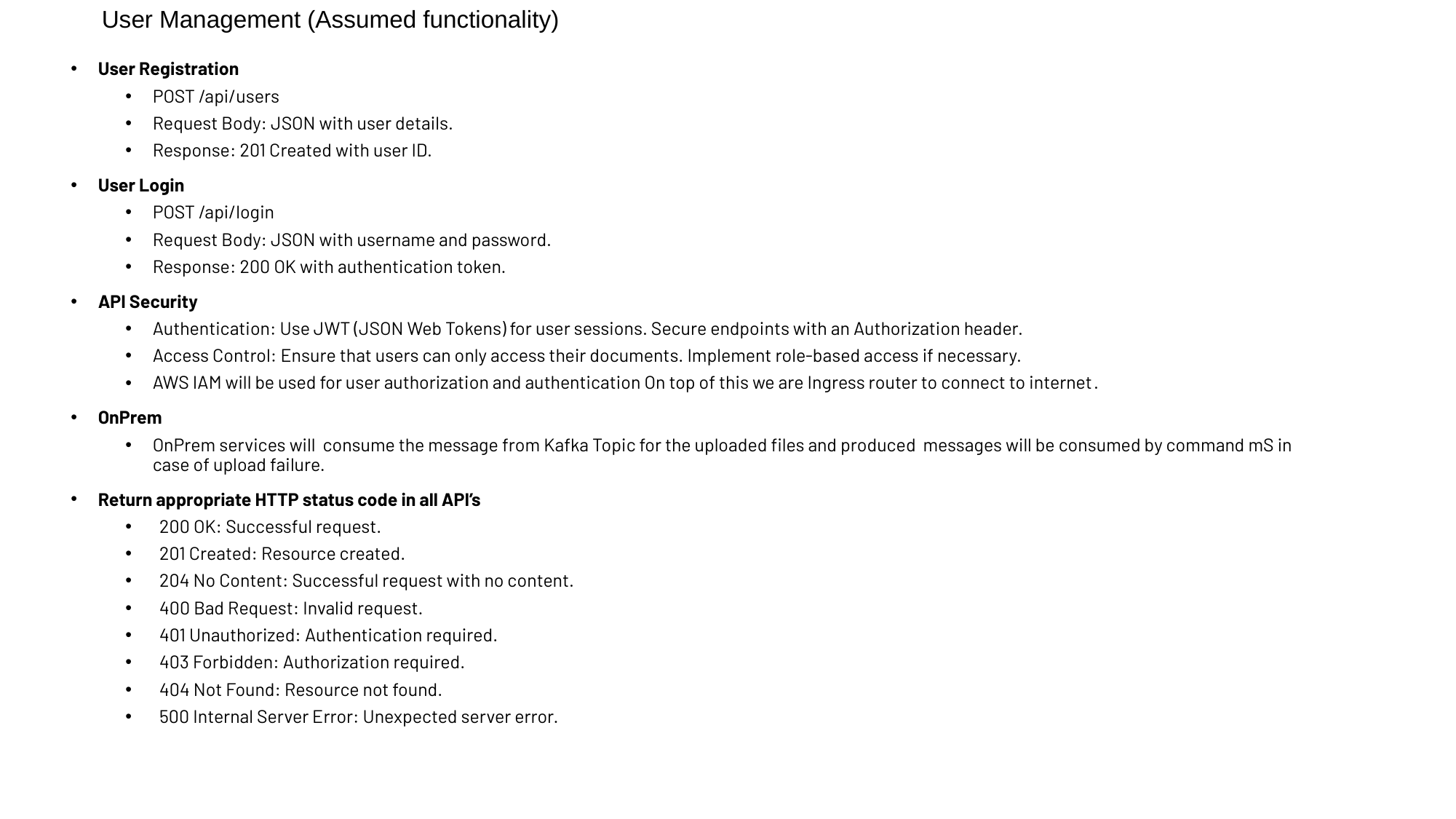

# User Management (Assumed functionality)
User Registration
POST /api/users
Request Body: JSON with user details.
Response: 201 Created with user ID.
User Login
POST /api/login
Request Body: JSON with username and password.
Response: 200 OK with authentication token.
API Security
Authentication: Use JWT (JSON Web Tokens) for user sessions. Secure endpoints with an Authorization header.
Access Control: Ensure that users can only access their documents. Implement role-based access if necessary.
AWS IAM will be used for user authorization and authentication On top of this we are Ingress router to connect to internet.
OnPrem
OnPrem services will  consume the message from Kafka Topic for the uploaded files and produced  messages will be consumed by command mS in case of upload failure.
Return appropriate HTTP status code in all API’s
200 OK: Successful request.
201 Created: Resource created.
204 No Content: Successful request with no content.
400 Bad Request: Invalid request.
401 Unauthorized: Authentication required.
403 Forbidden: Authorization required.
404 Not Found: Resource not found.
500 Internal Server Error: Unexpected server error.